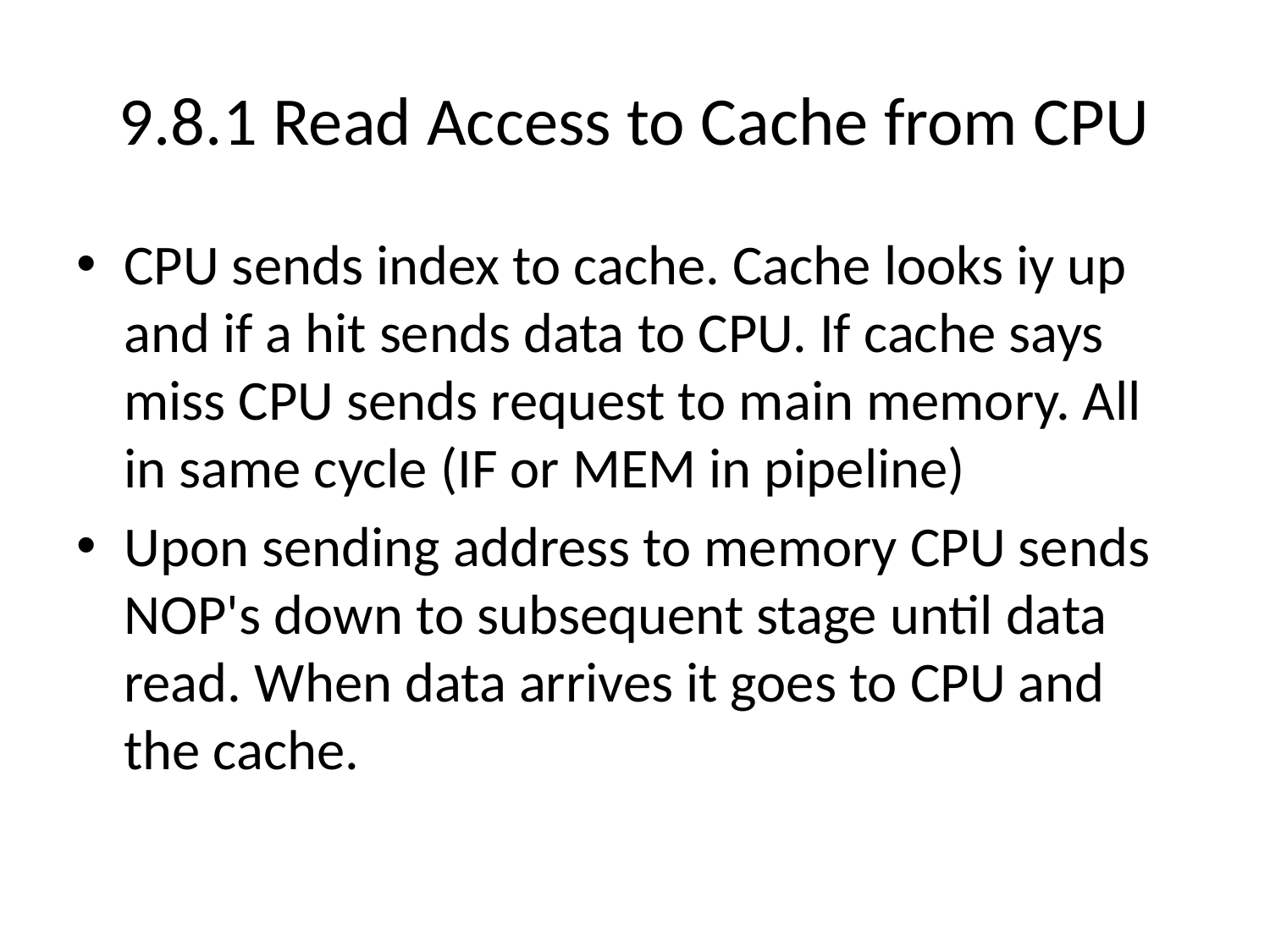

# 9.8.1 Read Access to Cache from CPU
CPU sends index to cache. Cache looks iy up and if a hit sends data to CPU. If cache says miss CPU sends request to main memory. All in same cycle (IF or MEM in pipeline)
Upon sending address to memory CPU sends NOP's down to subsequent stage until data read. When data arrives it goes to CPU and the cache.